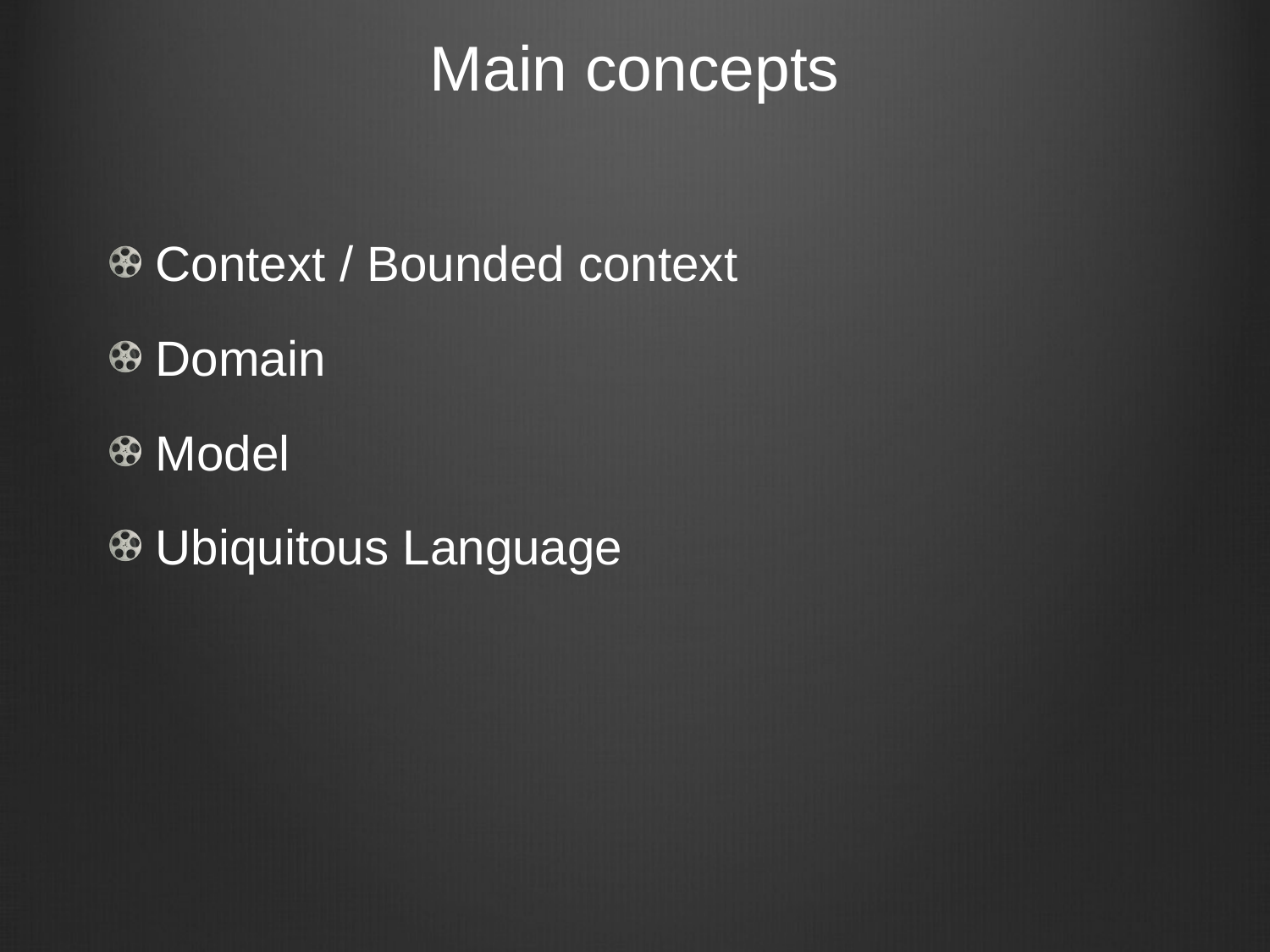

# Main concepts

Context / Bounded context
Domain
Model
Ubiquitous Language